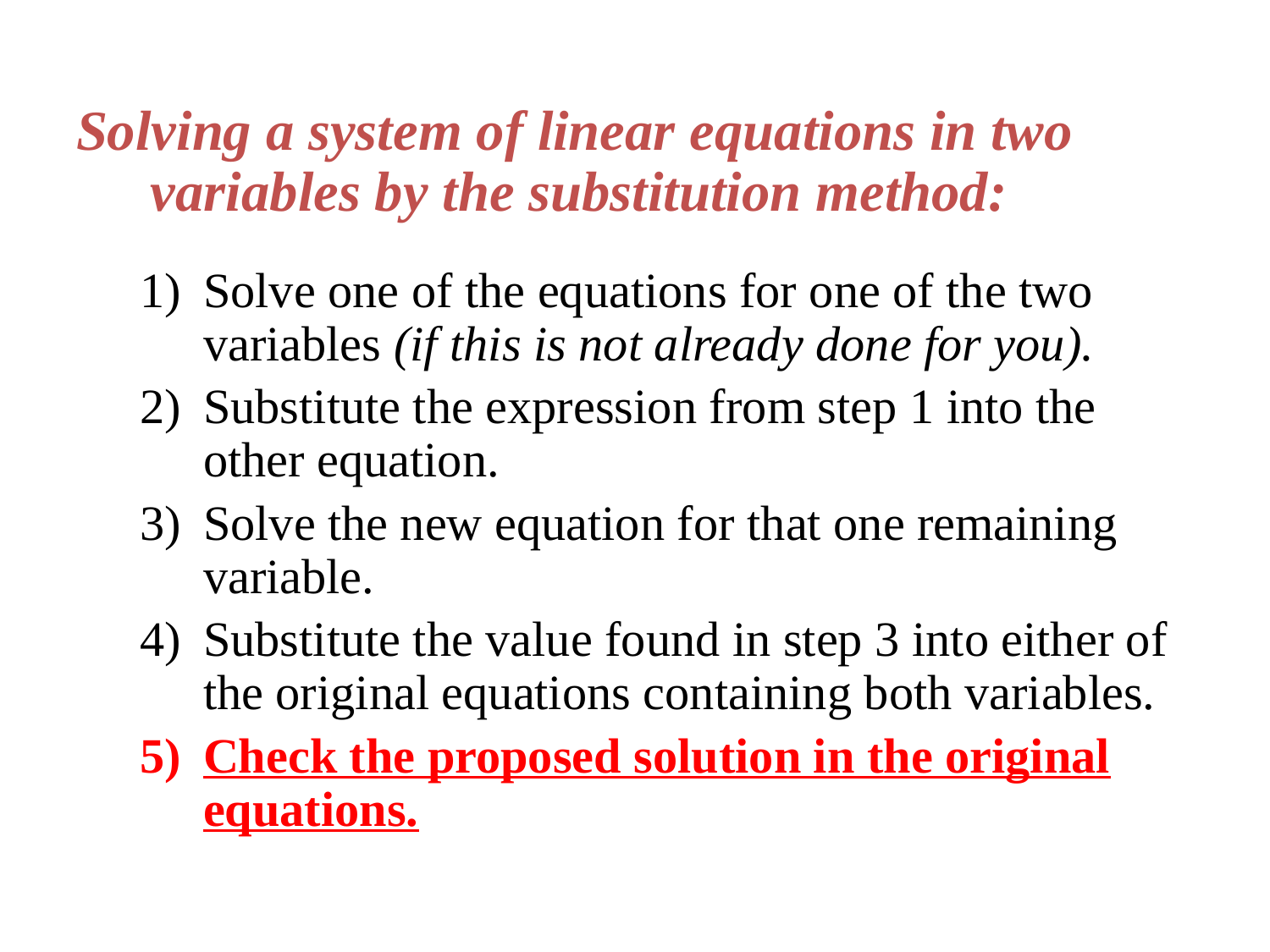

Solving a system of linear equations in two variables by the substitution method:

Solve one of the equations for one of the two variables (if this is not already done for you).
Substitute the expression from step 1 into the other equation.
Solve the new equation for that one remaining variable.
Substitute the value found in step 3 into either of the original equations containing both variables.
Check the proposed solution in the original equations.